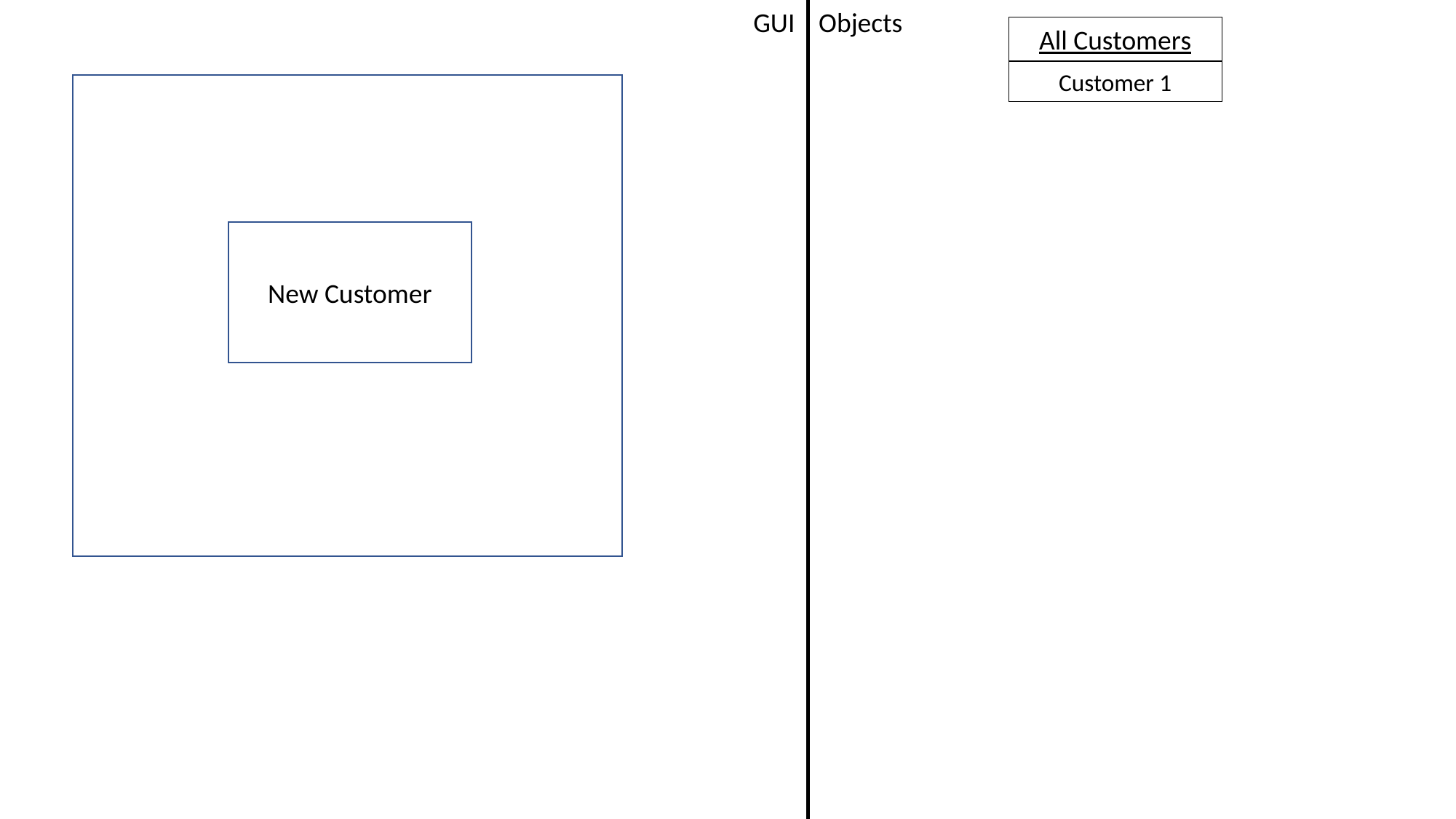

GUI
Objects
All Customers
Customer 1

New Customer